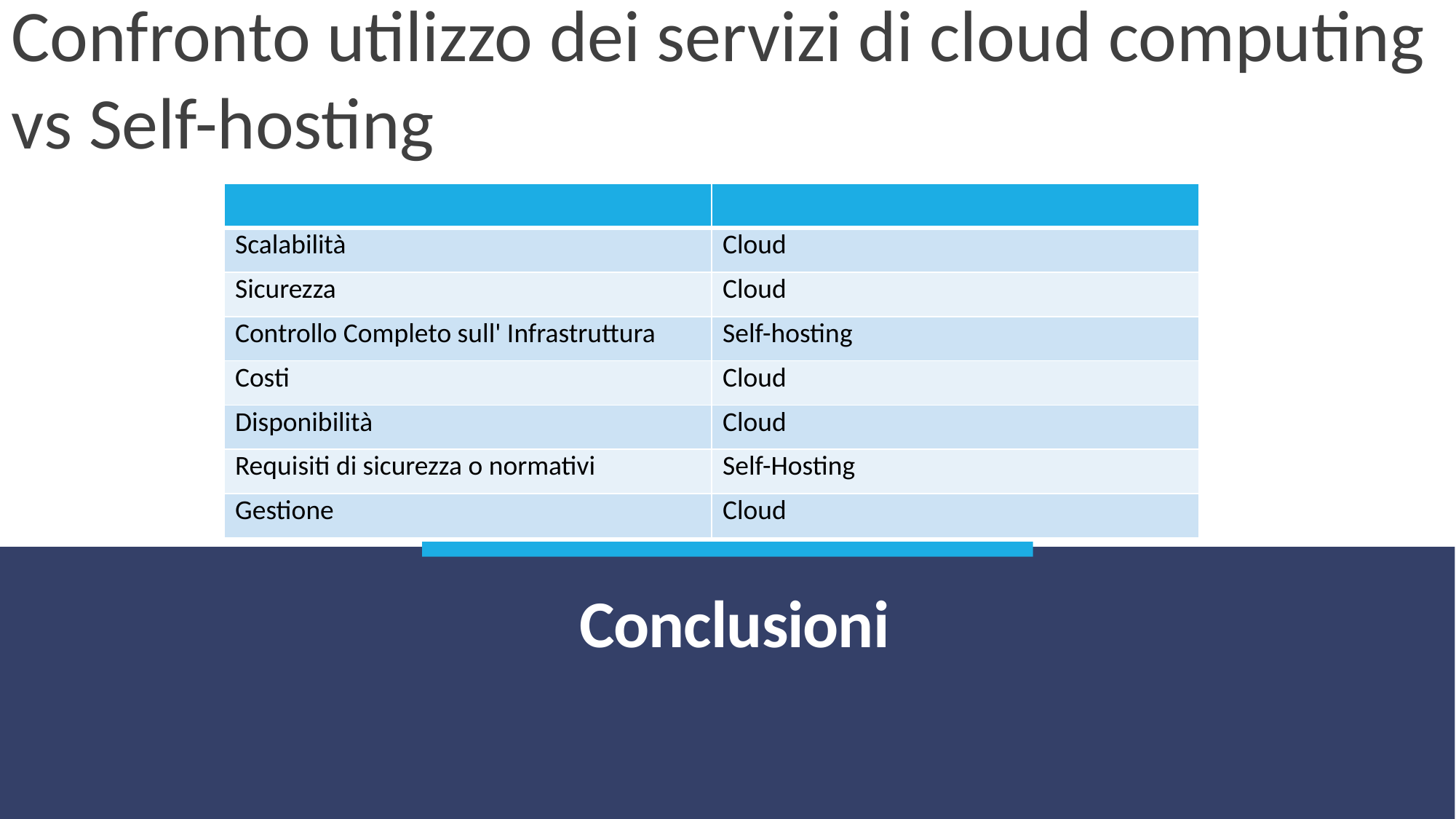

Confronto utilizzo dei servizi di cloud computing vs Self-hosting
|  |  |
| --- | --- |
| Scalabilità | Cloud |
| Sicurezza | Cloud |
| Controllo Completo sull' Infrastruttura | Self-hosting |
| Costi | Cloud |
| Disponibilità | Cloud |
| Requisiti di sicurezza o normativi | Self-Hosting |
| Gestione | Cloud |
# Conclusioni